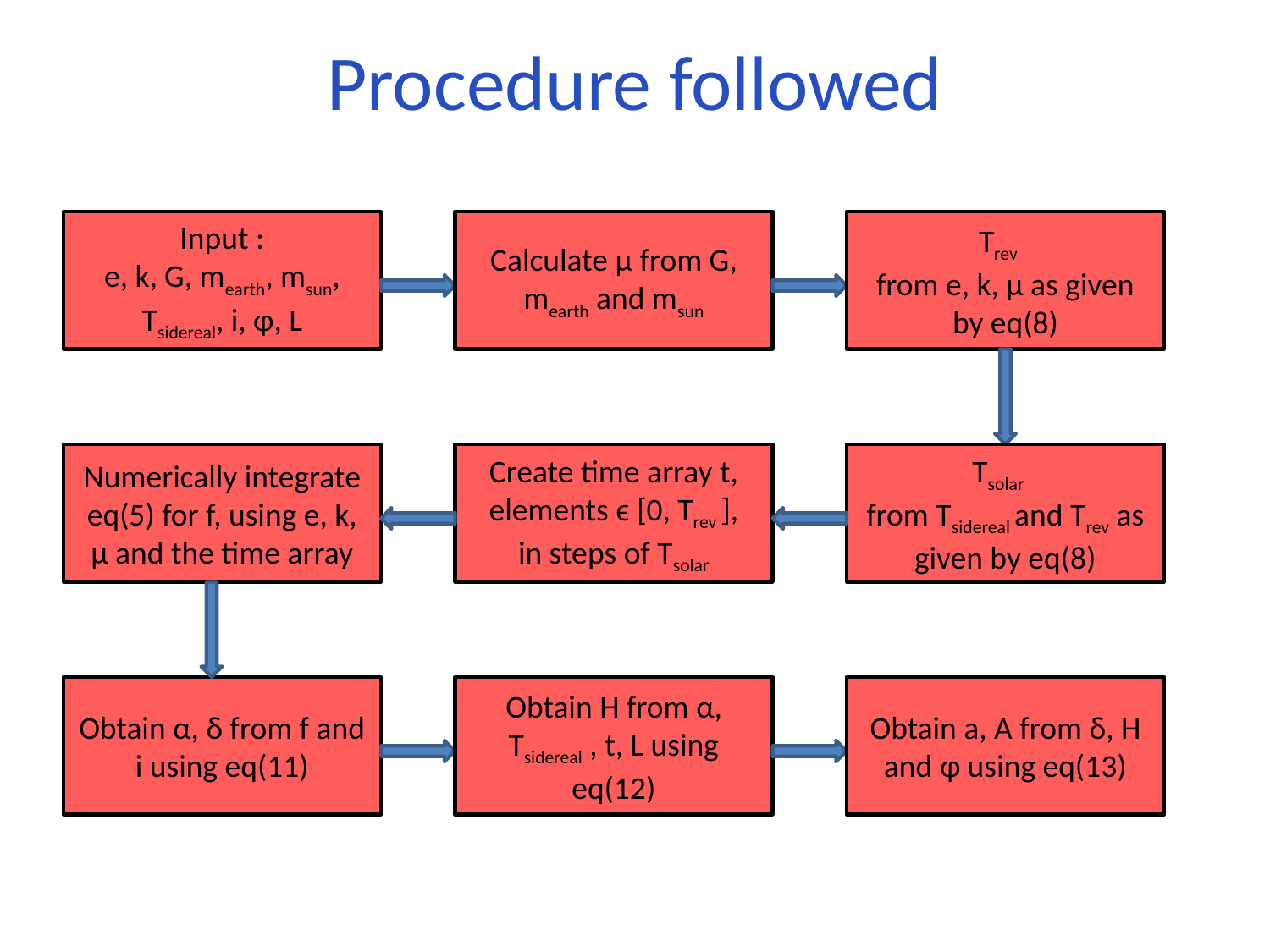

# Procedure followed
Input :
e, k, G, mearth, msun, Tsidereal, i, φ, L
Calculate µ from G, mearth and msun
Trev
from e, k, µ as given by eq(8)

Numerically integrate eq(5) for f, using e, k, µ and the time array
Create time array t, elements ϵ [0, Trev ],
in steps of Tsolar
Tsolar
from Tsidereal and Trev as given by eq(8)

Obtain α, δ from f and i using eq(11)
Obtain H from α, Tsidereal , t, L using eq(12)
Obtain a, A from δ, H and φ using eq(13)